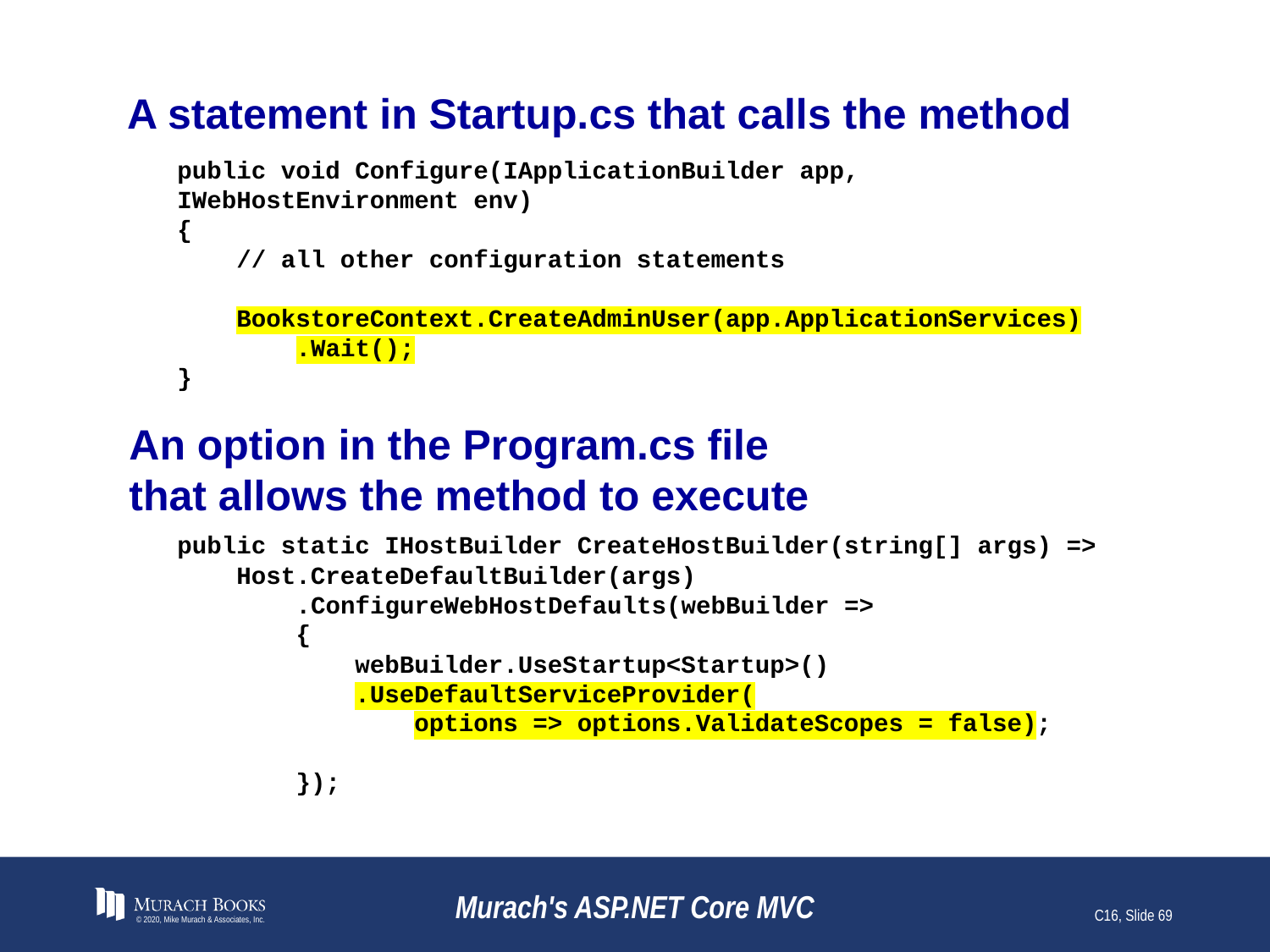

# A statement in Startup.cs that calls the method
public void Configure(IApplicationBuilder app, IWebHostEnvironment env)
{
    // all other configuration statements

    BookstoreContext.CreateAdminUser(app.ApplicationServices)
        .Wait();
}
An option in the Program.cs file
that allows the method to execute
public static IHostBuilder CreateHostBuilder(string[] args) =>
    Host.CreateDefaultBuilder(args)
        .ConfigureWebHostDefaults(webBuilder =>
        {
            webBuilder.UseStartup<Startup>()
            .UseDefaultServiceProvider(
                options => options.ValidateScopes = false);

        });

© 2020, Mike Murach & Associates, Inc.
Murach's ASP.NET Core MVC

C16, Slide 69